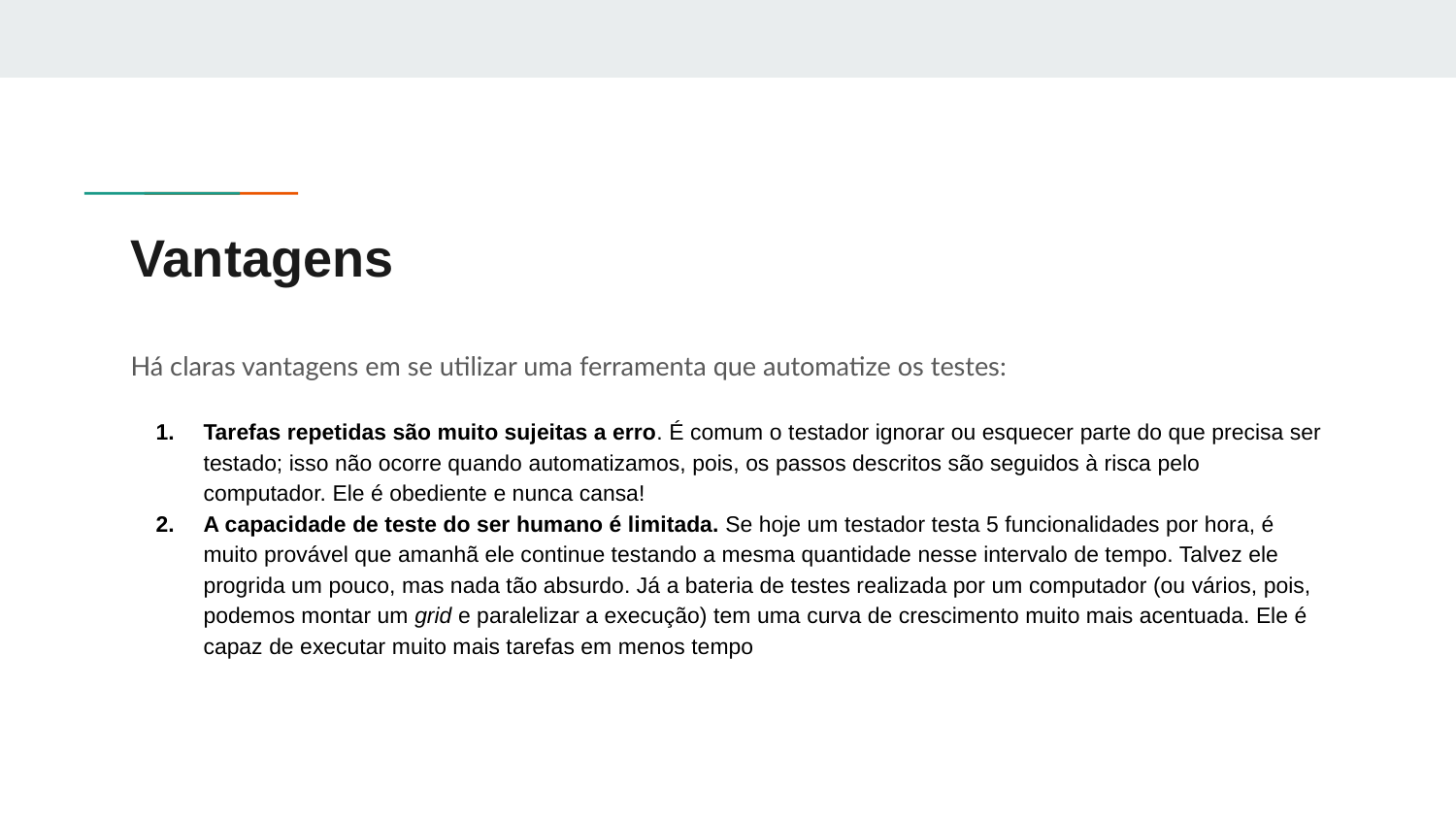

# Vantagens
Há claras vantagens em se utilizar uma ferramenta que automatize os testes:
Tarefas repetidas são muito sujeitas a erro. É comum o testador ignorar ou esquecer parte do que precisa ser testado; isso não ocorre quando automatizamos, pois, os passos descritos são seguidos à risca pelo computador. Ele é obediente e nunca cansa!
A capacidade de teste do ser humano é limitada. Se hoje um testador testa 5 funcionalidades por hora, é muito provável que amanhã ele continue testando a mesma quantidade nesse intervalo de tempo. Talvez ele progrida um pouco, mas nada tão absurdo. Já a bateria de testes realizada por um computador (ou vários, pois, podemos montar um grid e paralelizar a execução) tem uma curva de crescimento muito mais acentuada. Ele é capaz de executar muito mais tarefas em menos tempo